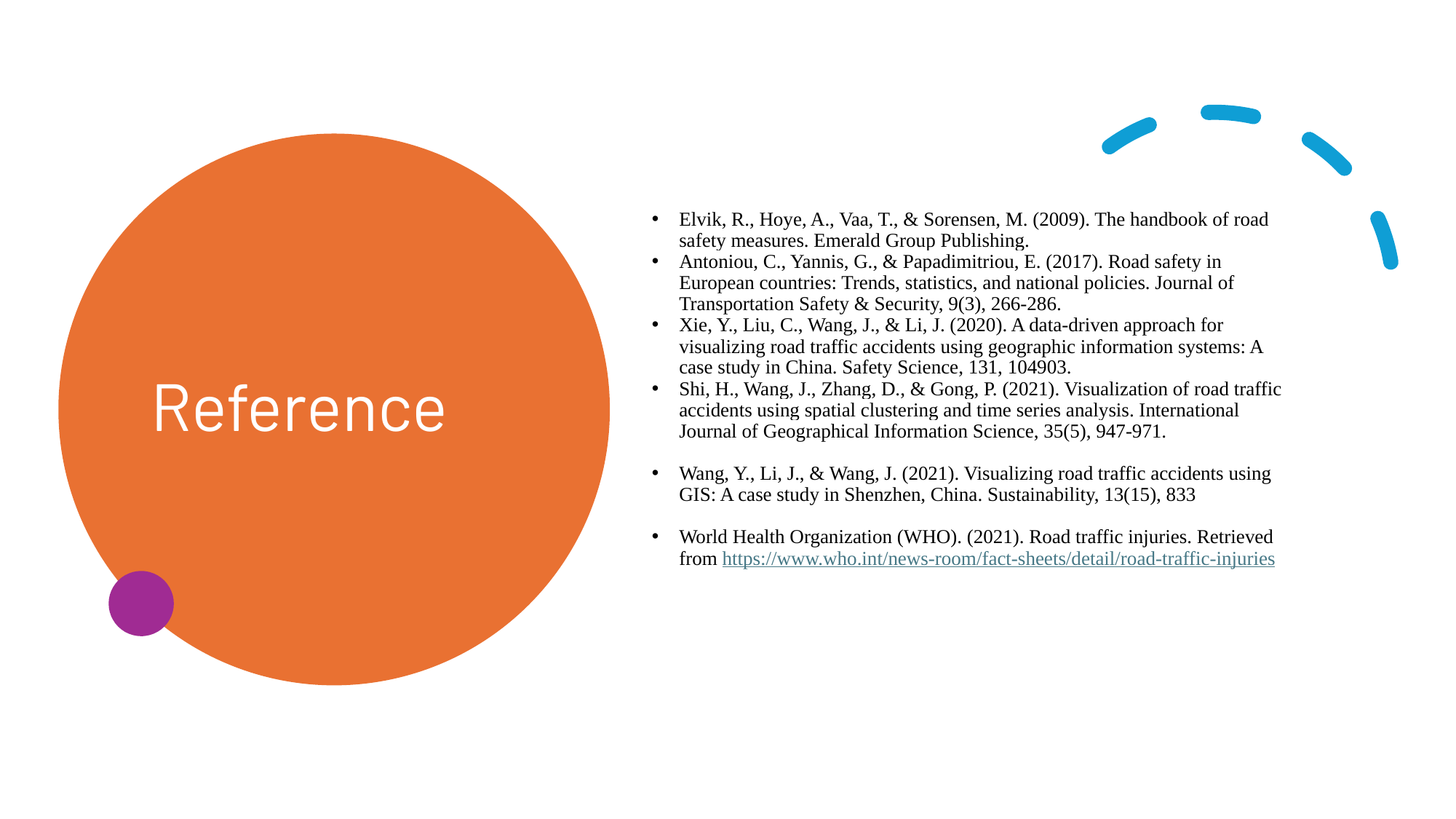

# Reference

Elvik, R., Hoye, A., Vaa, T., & Sorensen, M. (2009). The handbook of road safety measures. Emerald Group Publishing.
Antoniou, C., Yannis, G., & Papadimitriou, E. (2017). Road safety in European countries: Trends, statistics, and national policies. Journal of Transportation Safety & Security, 9(3), 266-286.
Xie, Y., Liu, C., Wang, J., & Li, J. (2020). A data-driven approach for visualizing road traffic accidents using geographic information systems: A case study in China. Safety Science, 131, 104903.
Shi, H., Wang, J., Zhang, D., & Gong, P. (2021). Visualization of road traffic accidents using spatial clustering and time series analysis. International Journal of Geographical Information Science, 35(5), 947-971.

Wang, Y., Li, J., & Wang, J. (2021). Visualizing road traffic accidents using GIS: A case study in Shenzhen, China. Sustainability, 13(15), 833

World Health Organization (WHO). (2021). Road traffic injuries. Retrieved from https://www.who.int/news-room/fact-sheets/detail/road-traffic-injuries